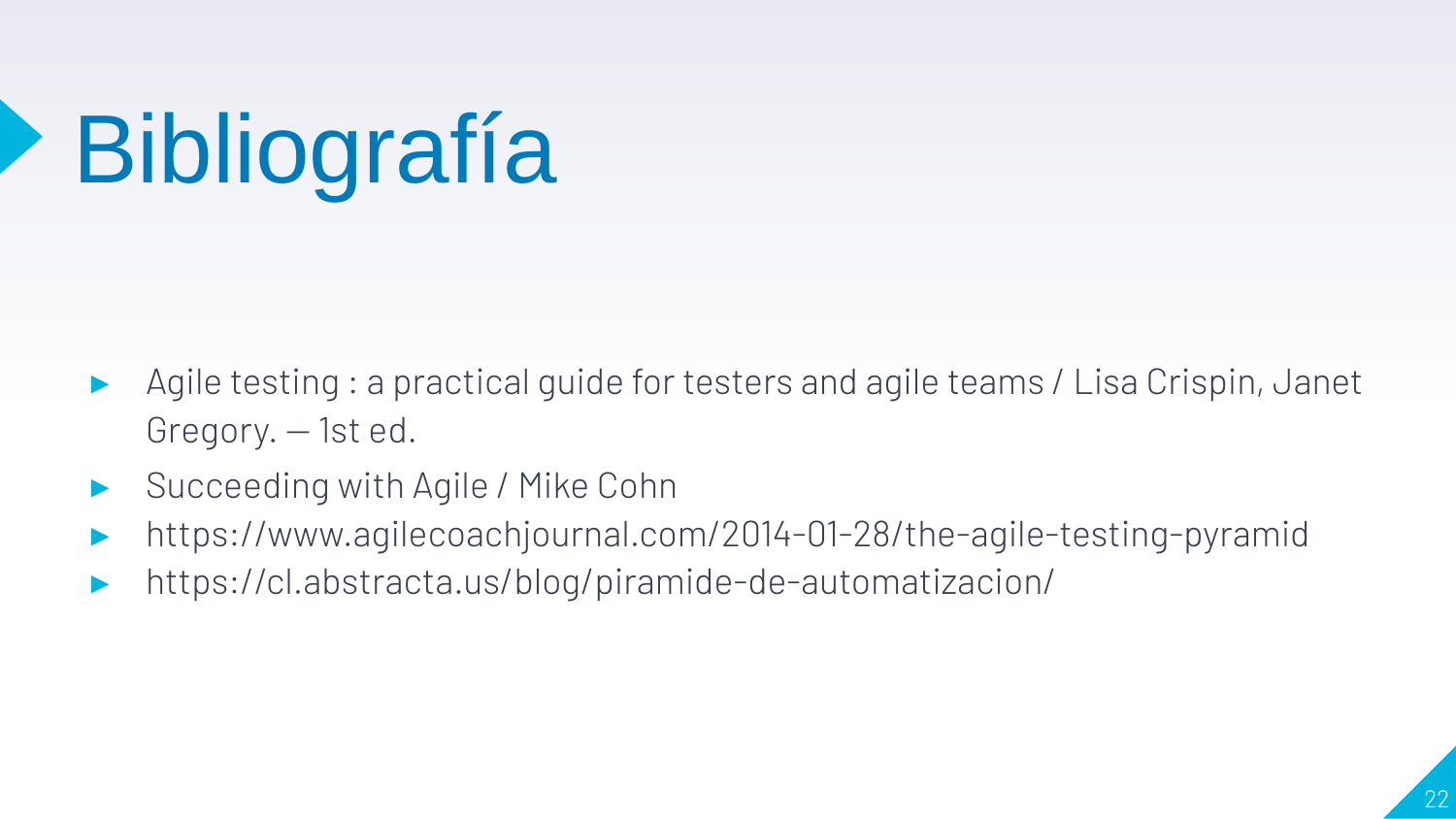

# Bibliografía
Agile testing : a practical guide for testers and agile teams / Lisa Crispin, Janet Gregory. — 1st ed.
Succeeding with Agile / Mike Cohn
https://www.agilecoachjournal.com/2014-01-28/the-agile-testing-pyramid
https://cl.abstracta.us/blog/piramide-de-automatizacion/

22